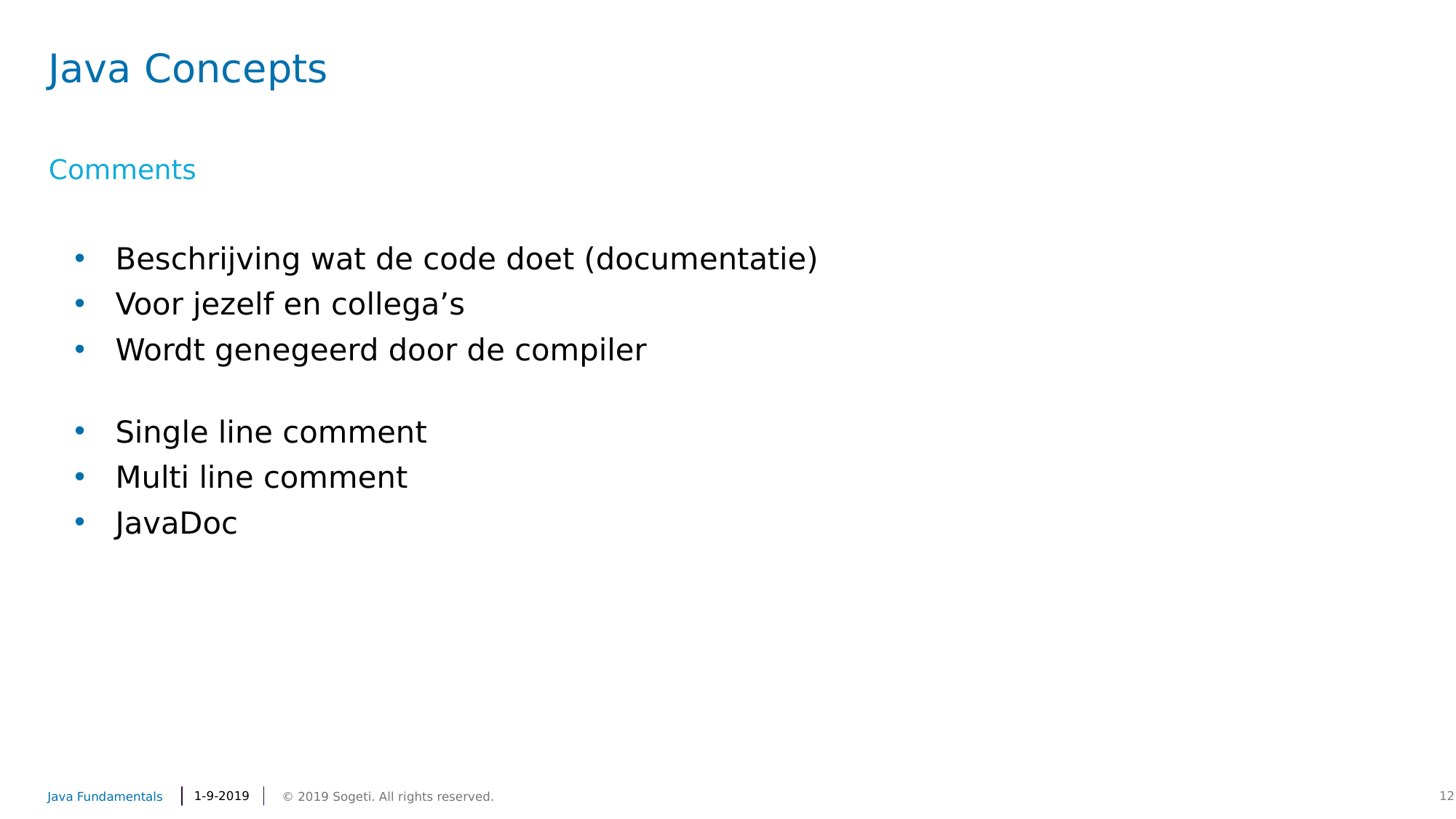

# Java Concepts
Comments
Beschrijving wat de code doet (documentatie)
Voor jezelf en collega’s
Wordt genegeerd door de compiler
Single line comment
Multi line comment
JavaDoc